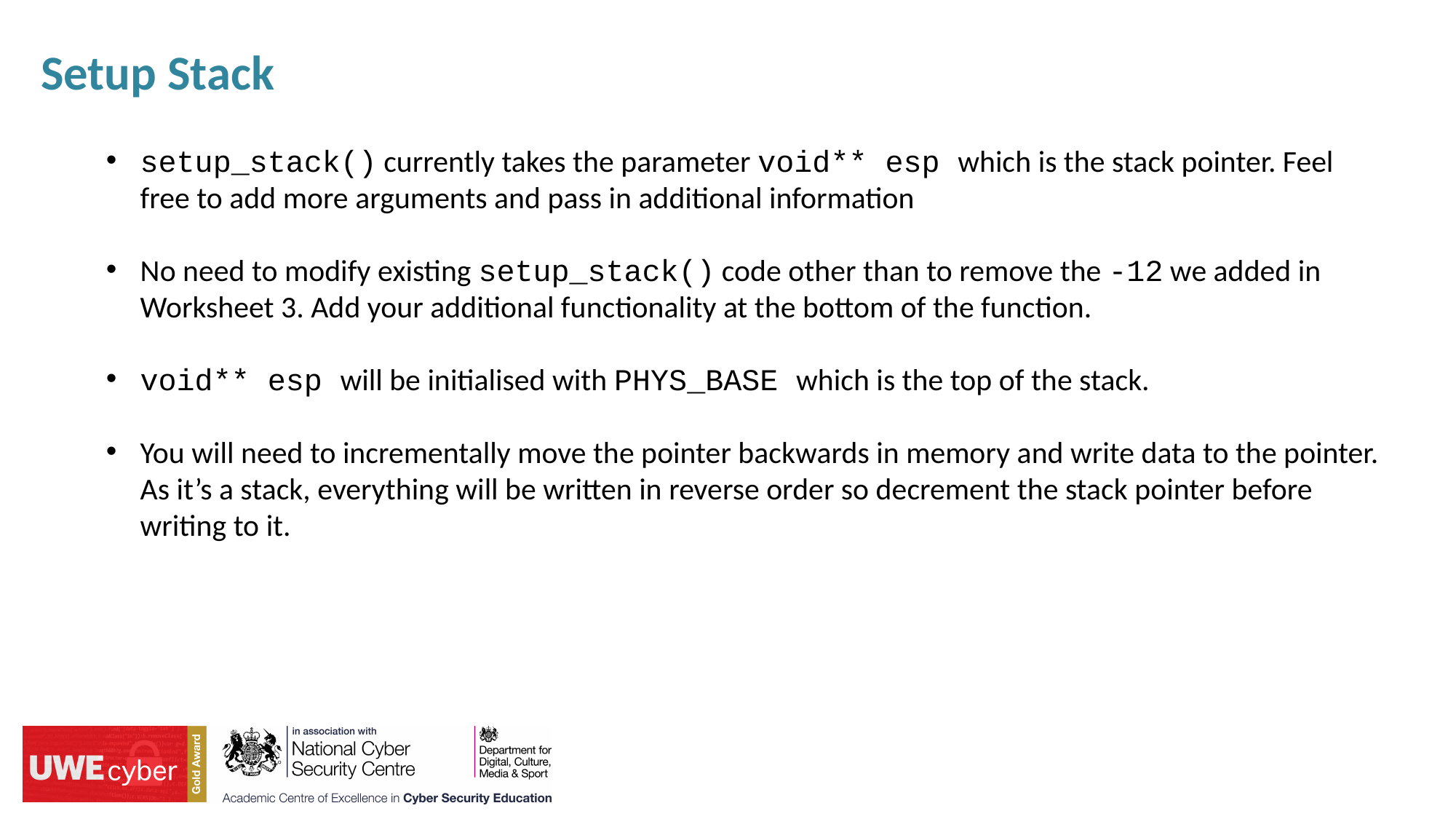

Setup Stack
setup_stack() currently takes the parameter void** esp which is the stack pointer. Feel free to add more arguments and pass in additional information

No need to modify existing setup_stack() code other than to remove the -12 we added in Worksheet 3. Add your additional functionality at the bottom of the function.

void** esp will be initialised with PHYS_BASE which is the top of the stack.

You will need to incrementally move the pointer backwards in memory and write data to the pointer. As it’s a stack, everything will be written in reverse order so decrement the stack pointer before writing to it.